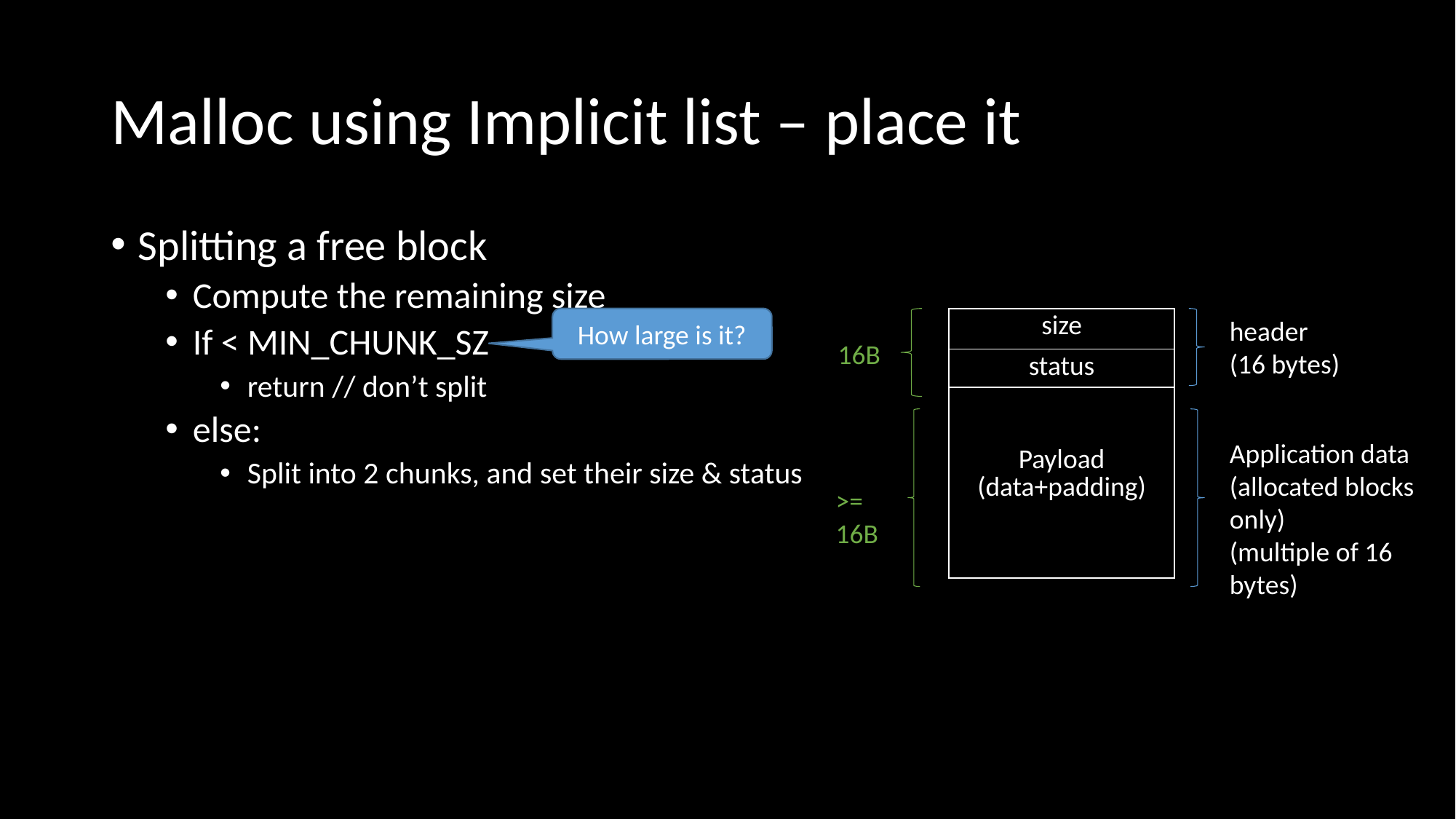

# Malloc using Implicit list – place it
Splitting a free block
Compute the remaining size
If < MIN_CHUNK_SZ
return // don’t split
else:
Split into 2 chunks, and set their size & status

How large is it?

| size |
| --- |
| status |
| Payload (data+padding) |

header
(16 bytes)
16B

Application data
(allocated blocks only)
(multiple of 16 bytes)
>=
16B